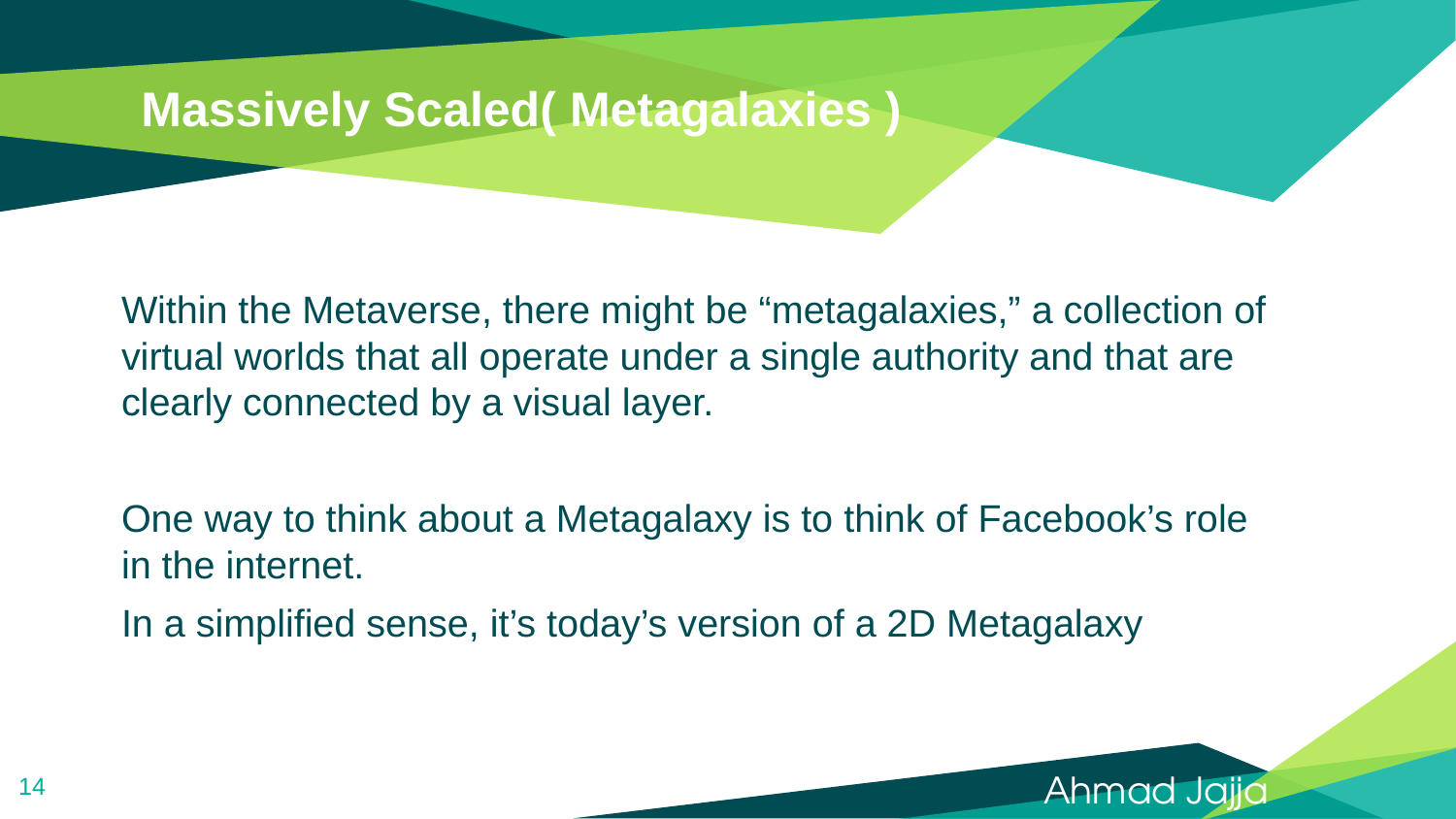

# Massively Scaled( Metagalaxies )

Within the Metaverse, there might be “metagalaxies,” a collection of virtual worlds that all operate under a single authority and that are clearly connected by a visual layer.

One way to think about a Metagalaxy is to think of Facebook’s role in the internet.
In a simplified sense, it’s today’s version of a 2D Metagalaxy

14
 Ahmad Jajja